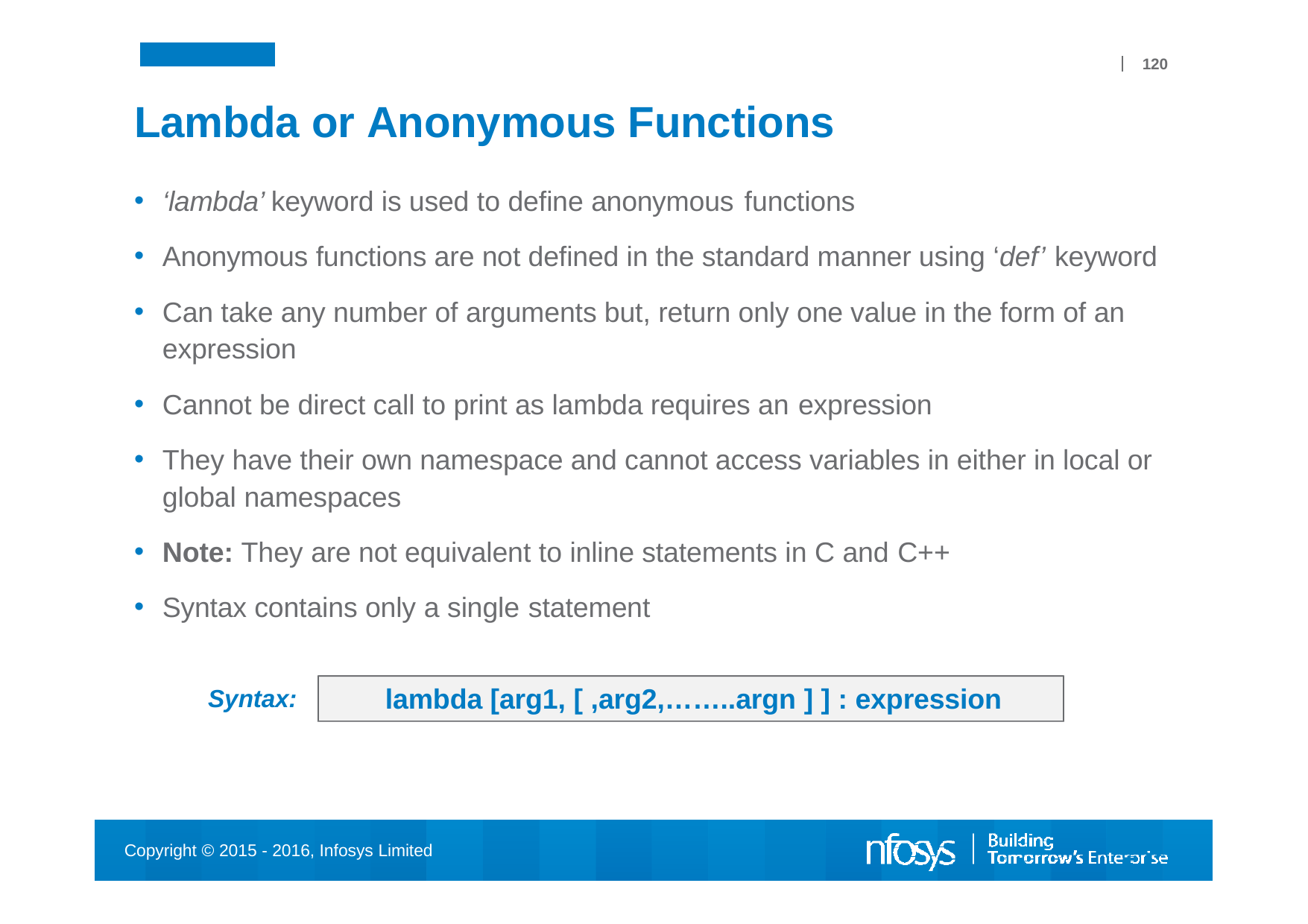

120
# Lambda or Anonymous Functions
‘lambda’ keyword is used to define anonymous functions
Anonymous functions are not defined in the standard manner using ‘def’ keyword
Can take any number of arguments but, return only one value in the form of an  expression
Cannot be direct call to print as lambda requires an expression
They have their own namespace and cannot access variables in either in local or  global namespaces
Note: They are not equivalent to inline statements in C and C++
Syntax contains only a single statement

lambda [arg1, [ ,arg2,……..argn ] ] : expression
Syntax:

Copyright © 2015 - 2016, Infosys Limited